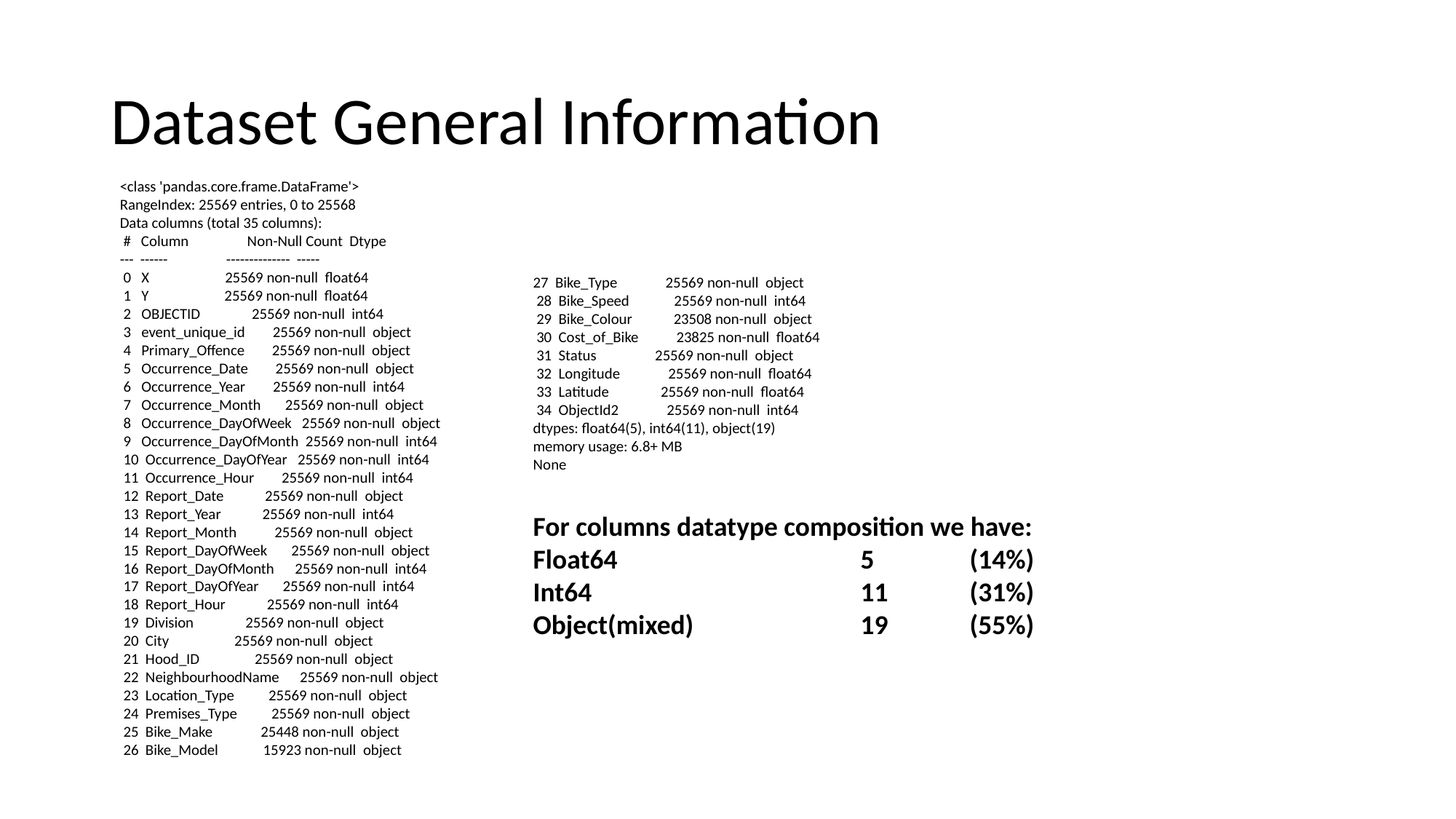

# Dataset General Information
<class 'pandas.core.frame.DataFrame'>
RangeIndex: 25569 entries, 0 to 25568
Data columns (total 35 columns):
 #   Column                 Non-Null Count  Dtype
---  ------                 --------------  -----
 0   X                      25569 non-null  float64
 1   Y                      25569 non-null  float64
 2   OBJECTID               25569 non-null  int64
 3   event_unique_id        25569 non-null  object
 4   Primary_Offence        25569 non-null  object
 5   Occurrence_Date        25569 non-null  object
 6   Occurrence_Year        25569 non-null  int64
 7   Occurrence_Month       25569 non-null  object
 8   Occurrence_DayOfWeek   25569 non-null  object
 9   Occurrence_DayOfMonth  25569 non-null  int64
 10  Occurrence_DayOfYear   25569 non-null  int64
 11  Occurrence_Hour        25569 non-null  int64
 12  Report_Date            25569 non-null  object
 13  Report_Year            25569 non-null  int64
 14  Report_Month           25569 non-null  object
 15  Report_DayOfWeek       25569 non-null  object
 16  Report_DayOfMonth      25569 non-null  int64
 17  Report_DayOfYear       25569 non-null  int64
 18  Report_Hour            25569 non-null  int64
 19  Division               25569 non-null  object
 20  City                   25569 non-null  object
 21  Hood_ID                25569 non-null  object
 22  NeighbourhoodName      25569 non-null  object
 23  Location_Type          25569 non-null  object
 24  Premises_Type          25569 non-null  object
 25  Bike_Make              25448 non-null  object
 26  Bike_Model             15923 non-null  object
27  Bike_Type              25569 non-null  object
 28  Bike_Speed             25569 non-null  int64
 29  Bike_Colour            23508 non-null  object
 30  Cost_of_Bike           23825 non-null  float64
 31  Status                 25569 non-null  object
 32  Longitude              25569 non-null  float64
 33  Latitude               25569 non-null  float64
 34  ObjectId2              25569 non-null  int64
dtypes: float64(5), int64(11), object(19)
memory usage: 6.8+ MB
None
For columns datatype composition we have:
Float64			5	(14%)
Int64			11	(31%)
Object(mixed)		19	(55%)